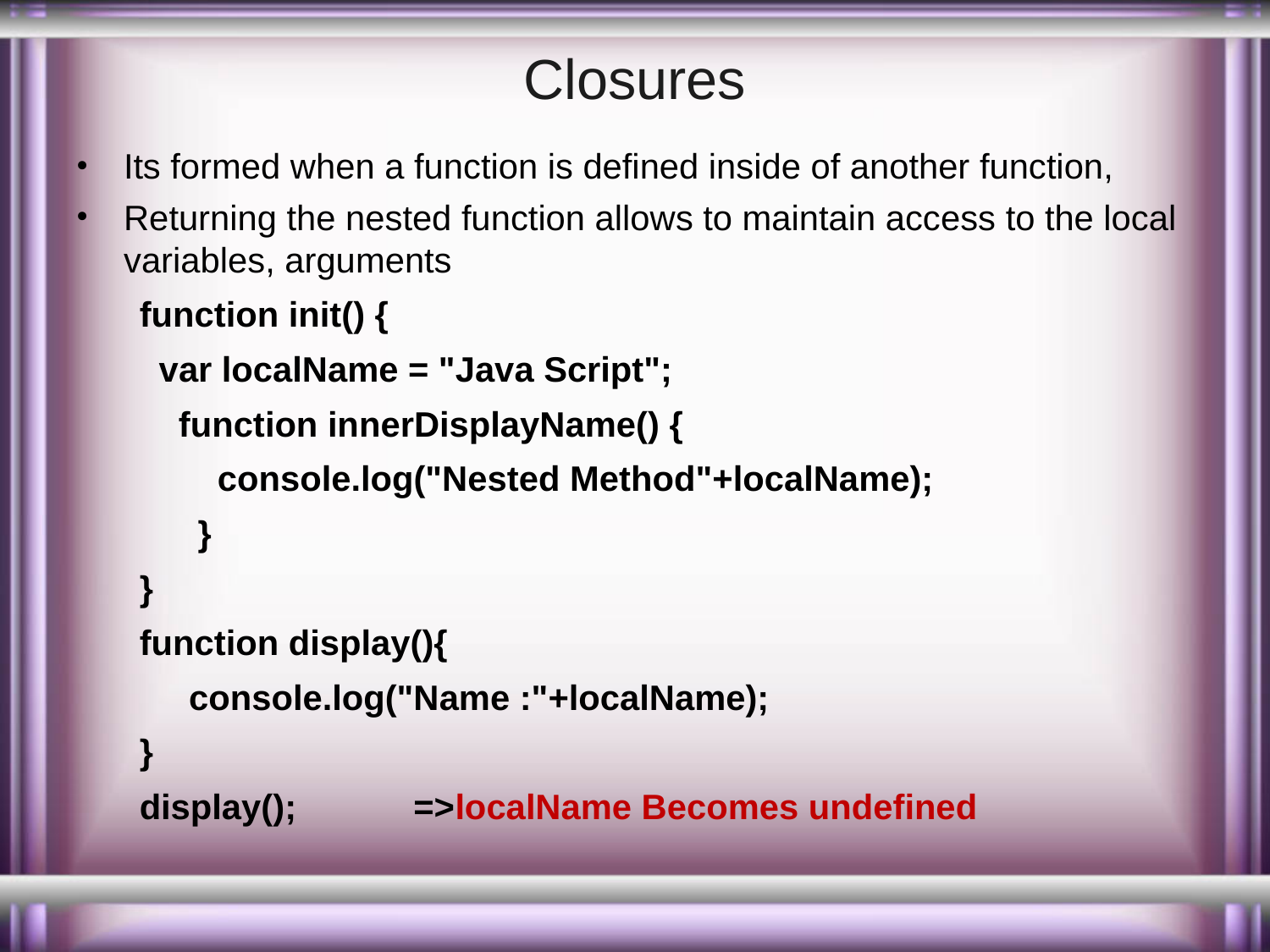

# Closures
Its formed when a function is defined inside of another function,
Returning the nested function allows to maintain access to the local variables, arguments
function init() {
  var localName = "Java Script";
    function innerDisplayName() {
        console.log("Nested Method"+localName);
      }
}
function display(){
	 console.log("Name :"+localName);
}
display();            =>localName Becomes undefined